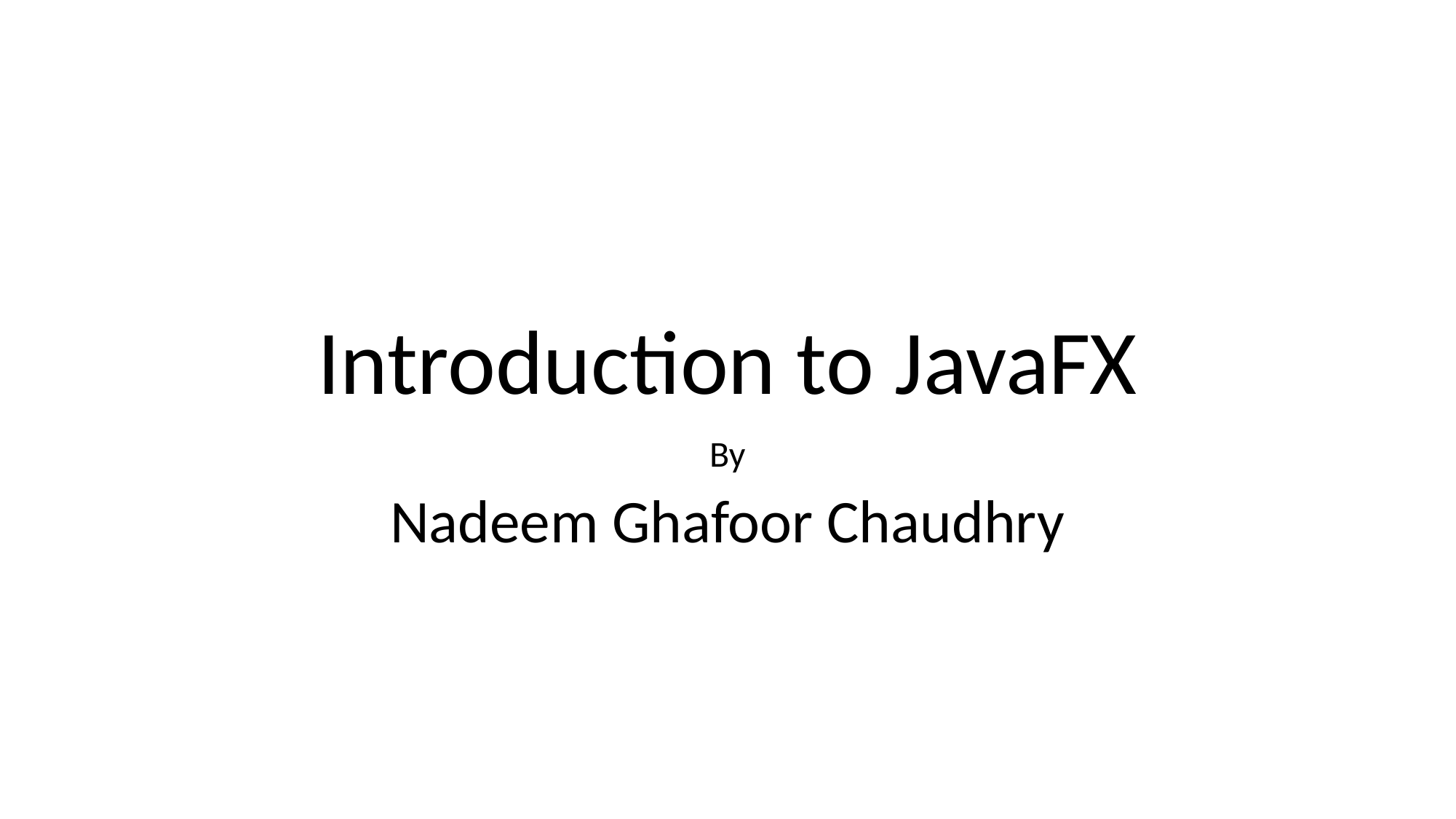

# Introduction to JavaFX
By
Nadeem Ghafoor Chaudhry